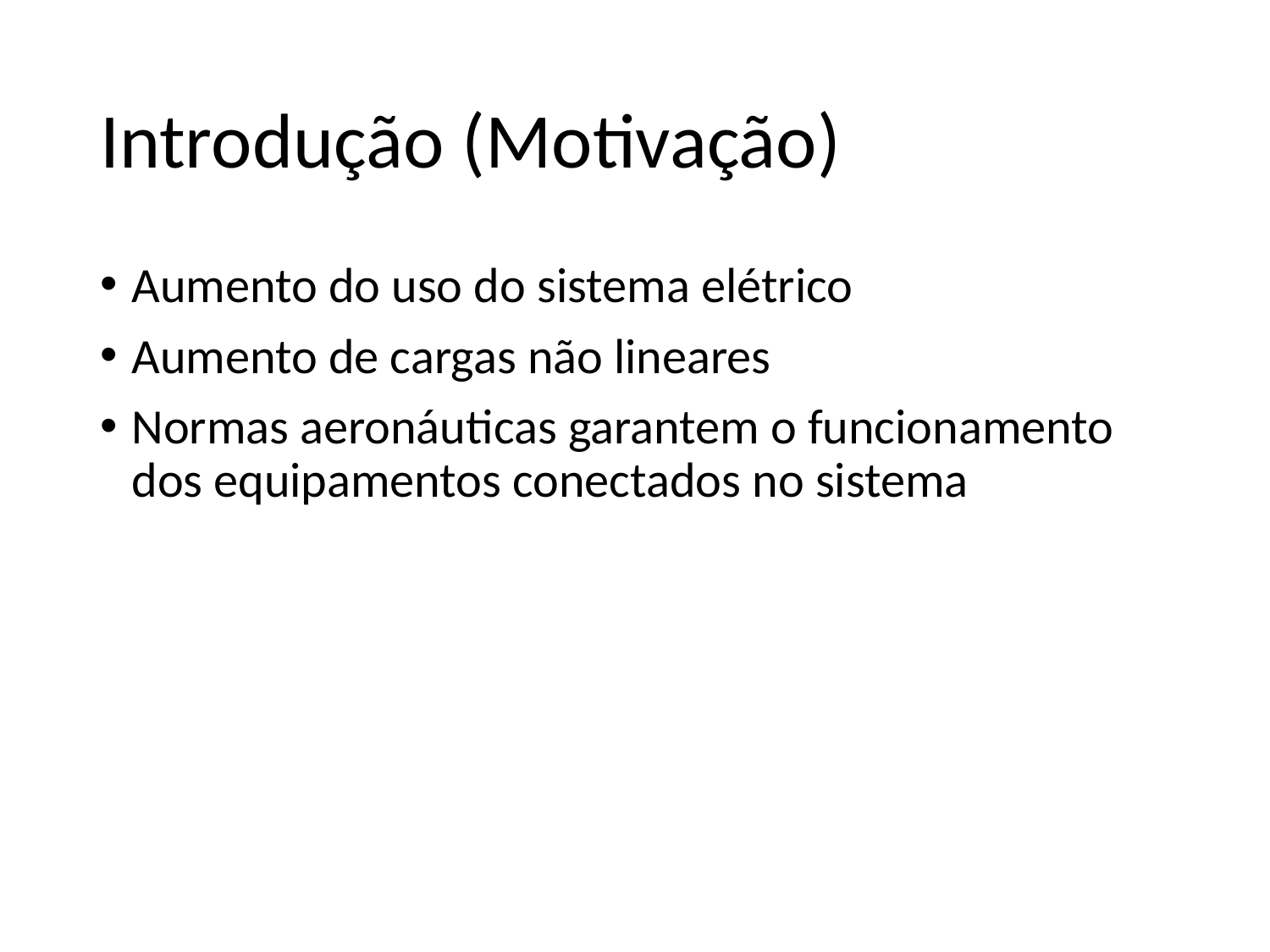

# Introdução (Motivação)
Aumento do uso do sistema elétrico
Aumento de cargas não lineares
Normas aeronáuticas garantem o funcionamento dos equipamentos conectados no sistema